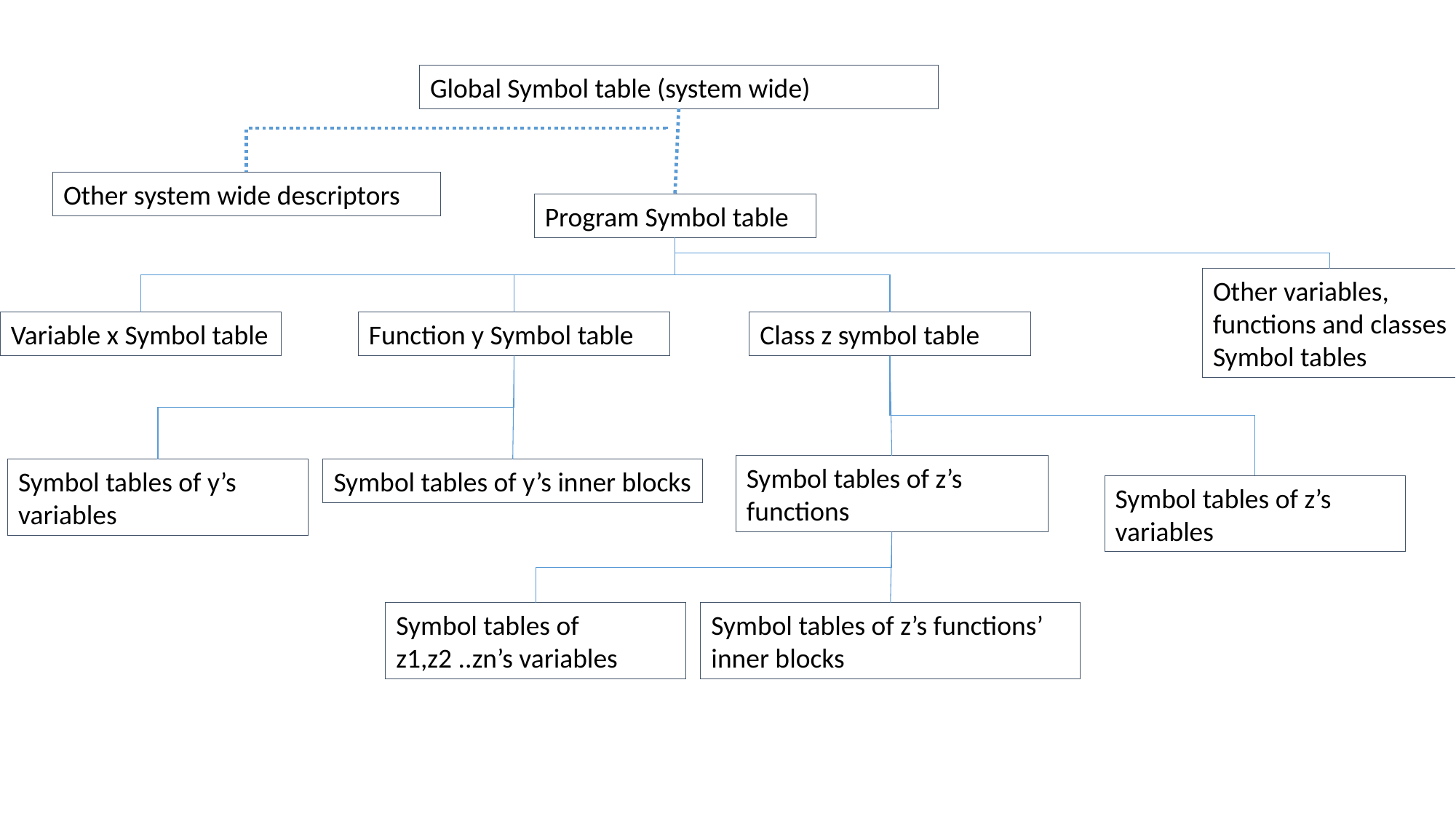

Global Symbol table (system wide)
Other system wide descriptors
Program Symbol table
Other variables,
functions and classes
Symbol tables
Variable x Symbol table
Function y Symbol table
Class z symbol table
Symbol tables of z’s functions
Symbol tables of y’s variables
Symbol tables of y’s inner blocks
Symbol tables of z’s variables
Symbol tables of z1,z2 ..zn’s variables
Symbol tables of z’s functions’ inner blocks